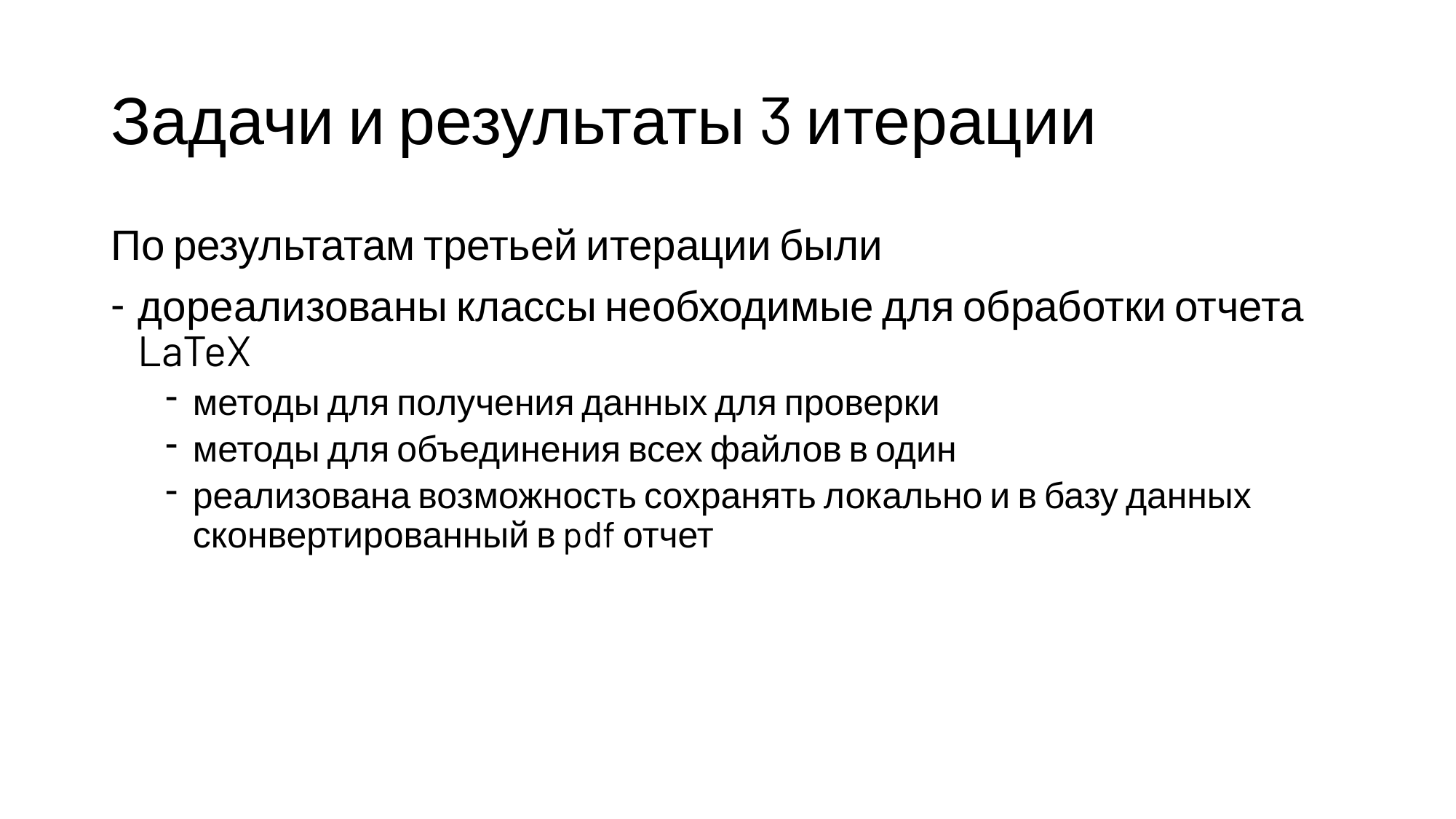

# Задачи и результаты 3 итерации
По результатам третьей итерации были
дореализованы классы необходимые для обработки отчета LaTeX
методы для получения данных для проверки
методы для объединения всех файлов в один
реализована возможность сохранять локально и в базу данных сконвертированный в pdf отчет